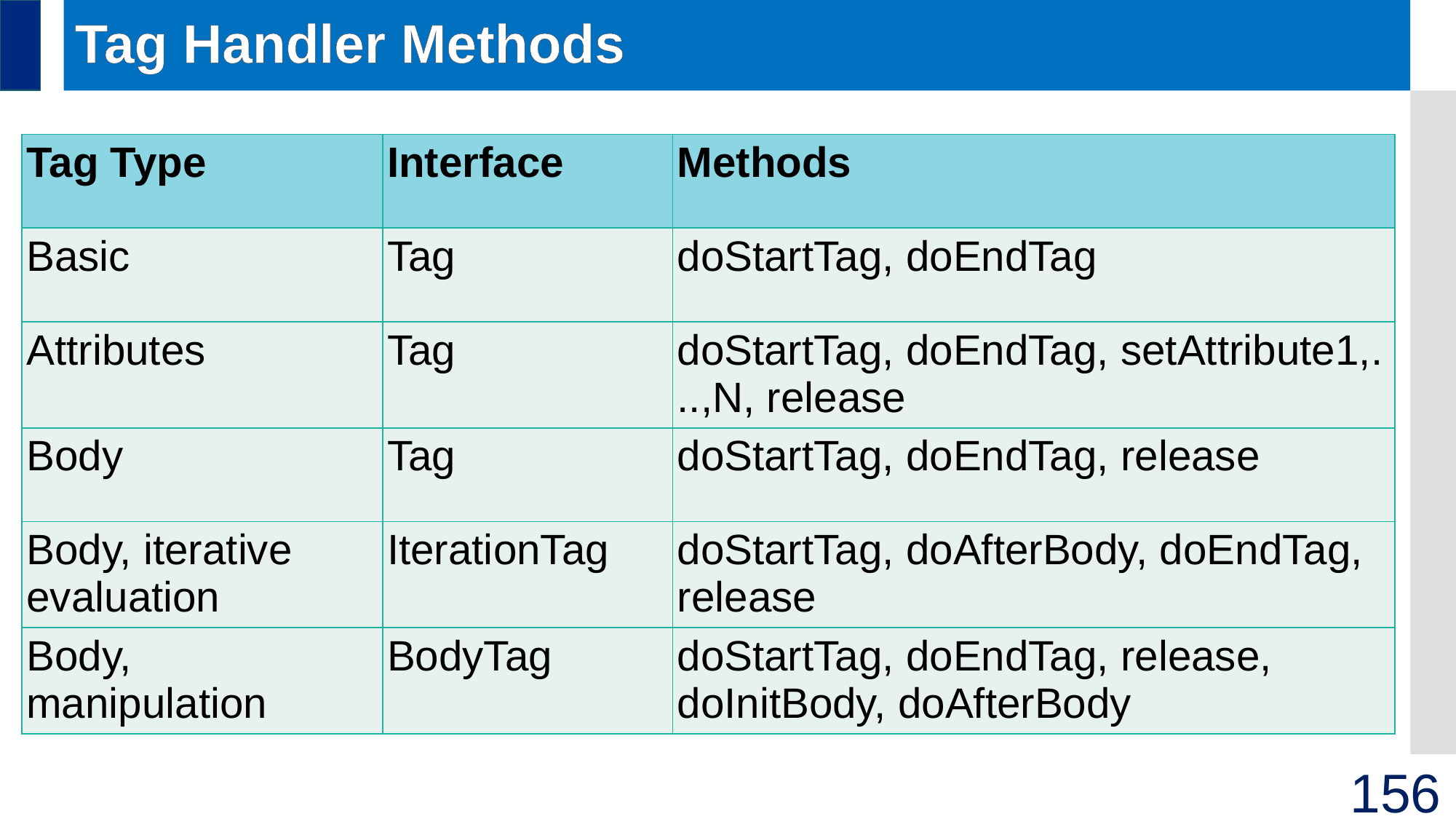

# Tag Handler Methods
| Tag Type | Interface | Methods |
| --- | --- | --- |
| Basic | Tag | doStartTag, doEndTag |
| Attributes | Tag | doStartTag, doEndTag, setAttribute1,...,N, release |
| Body | Tag | doStartTag, doEndTag, release |
| Body, iterative evaluation | IterationTag | doStartTag, doAfterBody, doEndTag,  release |
| Body, manipulation | BodyTag | doStartTag, doEndTag, release,  doInitBody, doAfterBody |
156